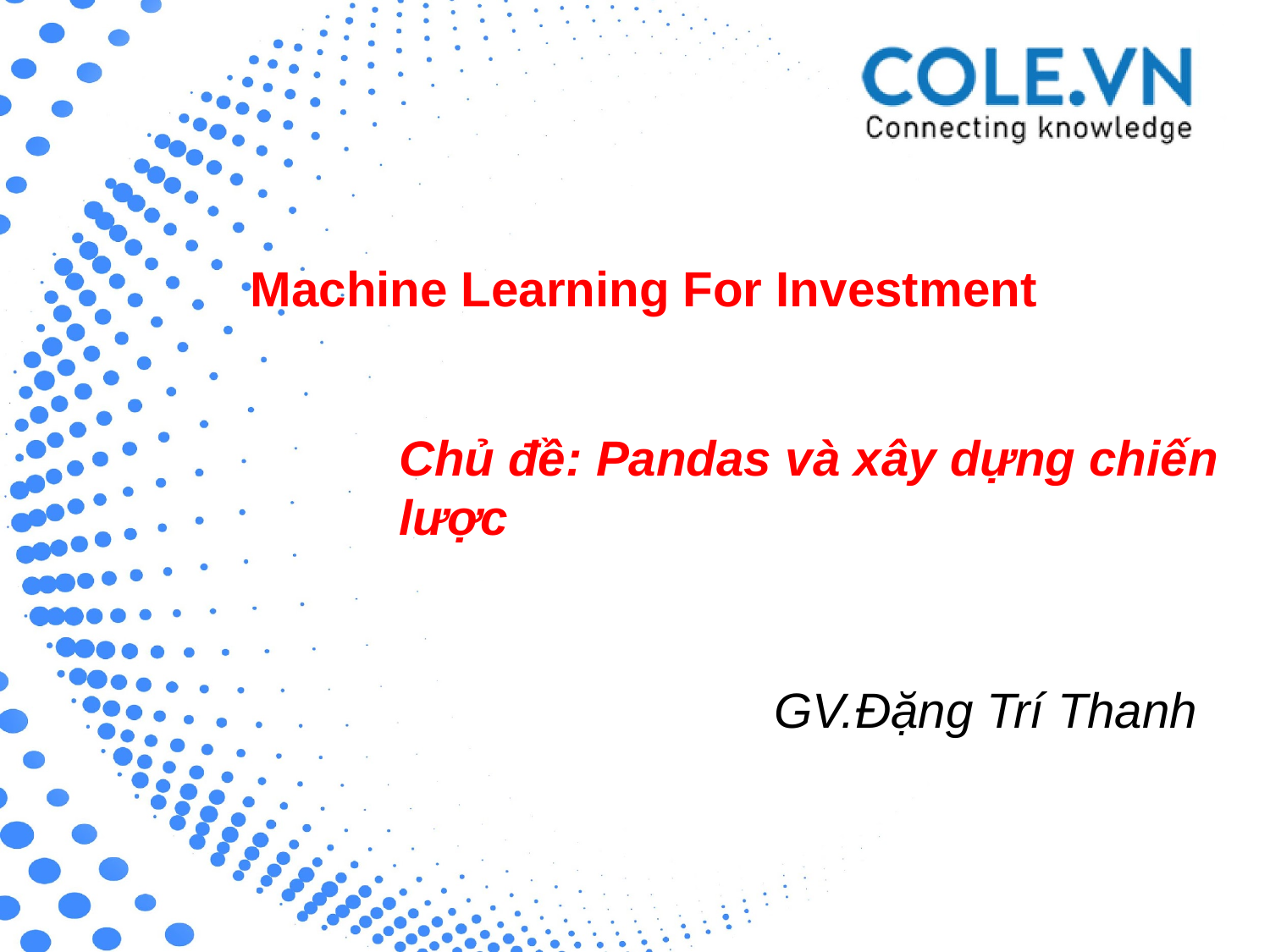

Machine Learning For Investment
Chủ đề: Pandas và xây dựng chiến lược
GV.Đặng Trí Thanh